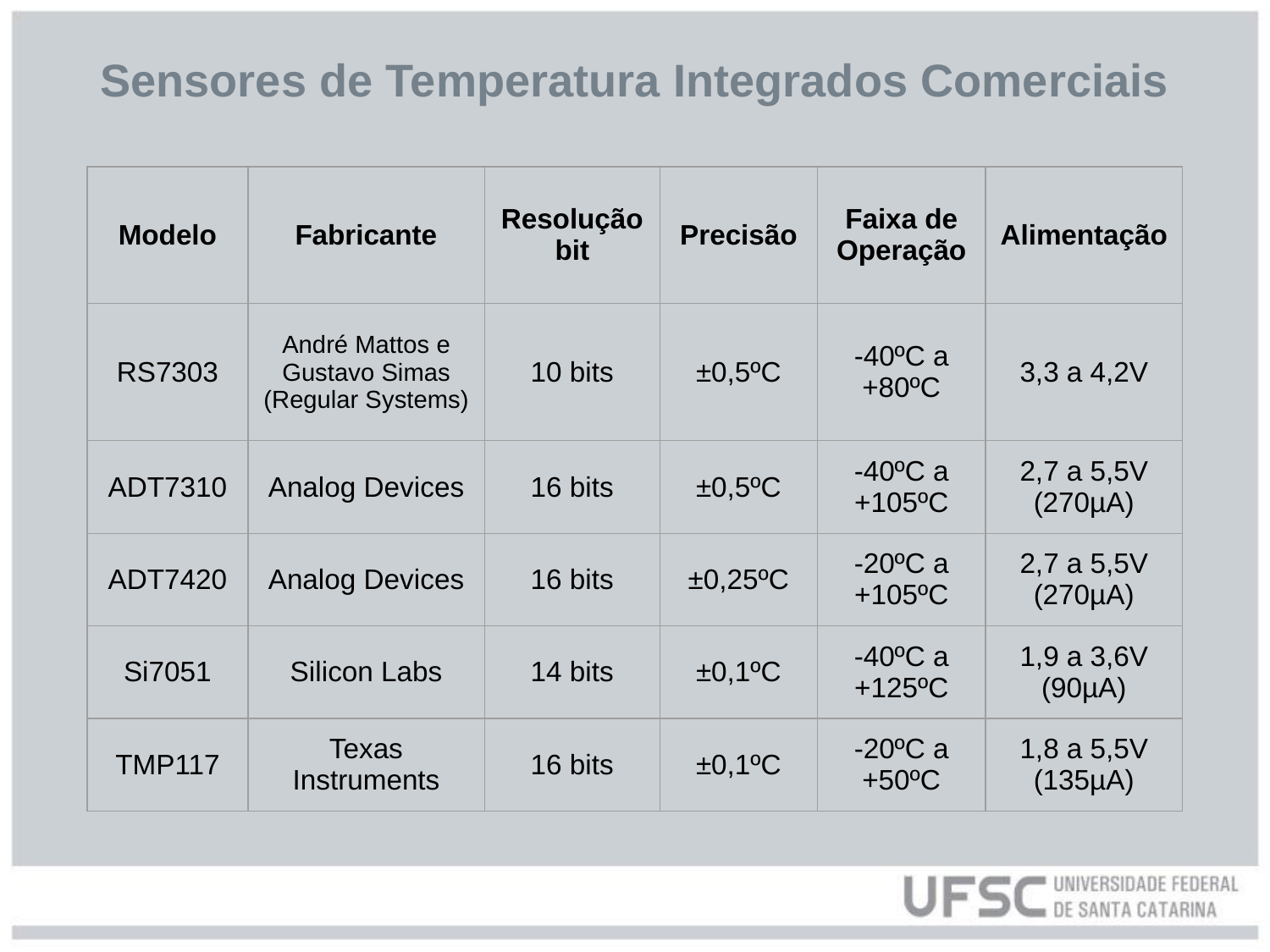

# Sensores de Temperatura Integrados Comerciais
| Modelo | Fabricante | Resolução bit | Precisão | Faixa de Operação | Alimentação |
| --- | --- | --- | --- | --- | --- |
| RS7303 | André Mattos e Gustavo Simas (Regular Systems) | 10 bits | ±0,5ºC | -40ºC a +80ºC | 3,3 a 4,2V |
| ADT7310 | Analog Devices | 16 bits | ±0,5ºC | -40ºC a +105ºC | 2,7 a 5,5V (270µA) |
| ADT7420 | Analog Devices | 16 bits | ±0,25ºC | -20ºC a +105ºC | 2,7 a 5,5V (270µA) |
| Si7051 | Silicon Labs | 14 bits | ±0,1ºC | -40ºC a +125ºC | 1,9 a 3,6V (90µA) |
| TMP117 | Texas Instruments | 16 bits | ±0,1ºC | -20ºC a +50ºC | 1,8 a 5,5V (135µA) |